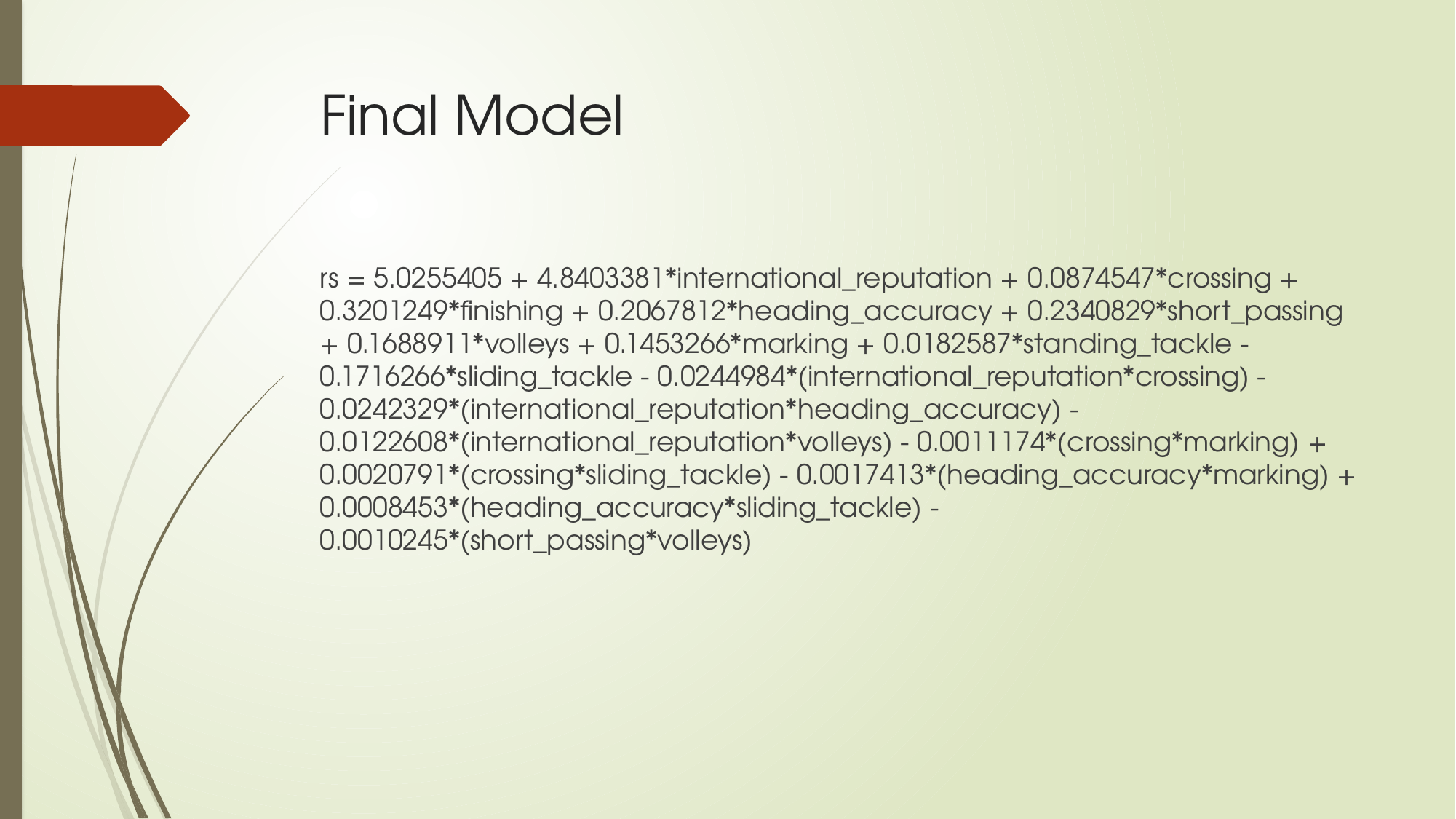

# Final Model
rs = 5.0255405 + 4.8403381*international_reputation + 0.0874547*crossing + 0.3201249*finishing + 0.2067812*heading_accuracy + 0.2340829*short_passing + 0.1688911*volleys + 0.1453266*marking + 0.0182587*standing_tackle -0.1716266*sliding_tackle - 0.0244984*(international_reputation*crossing) -0.0242329*(international_reputation*heading_accuracy) -0.0122608*(international_reputation*volleys) - 0.0011174*(crossing*marking) + 0.0020791*(crossing*sliding_tackle) - 0.0017413*(heading_accuracy*marking) + 0.0008453*(heading_accuracy*sliding_tackle) - 0.0010245*(short_passing*volleys)